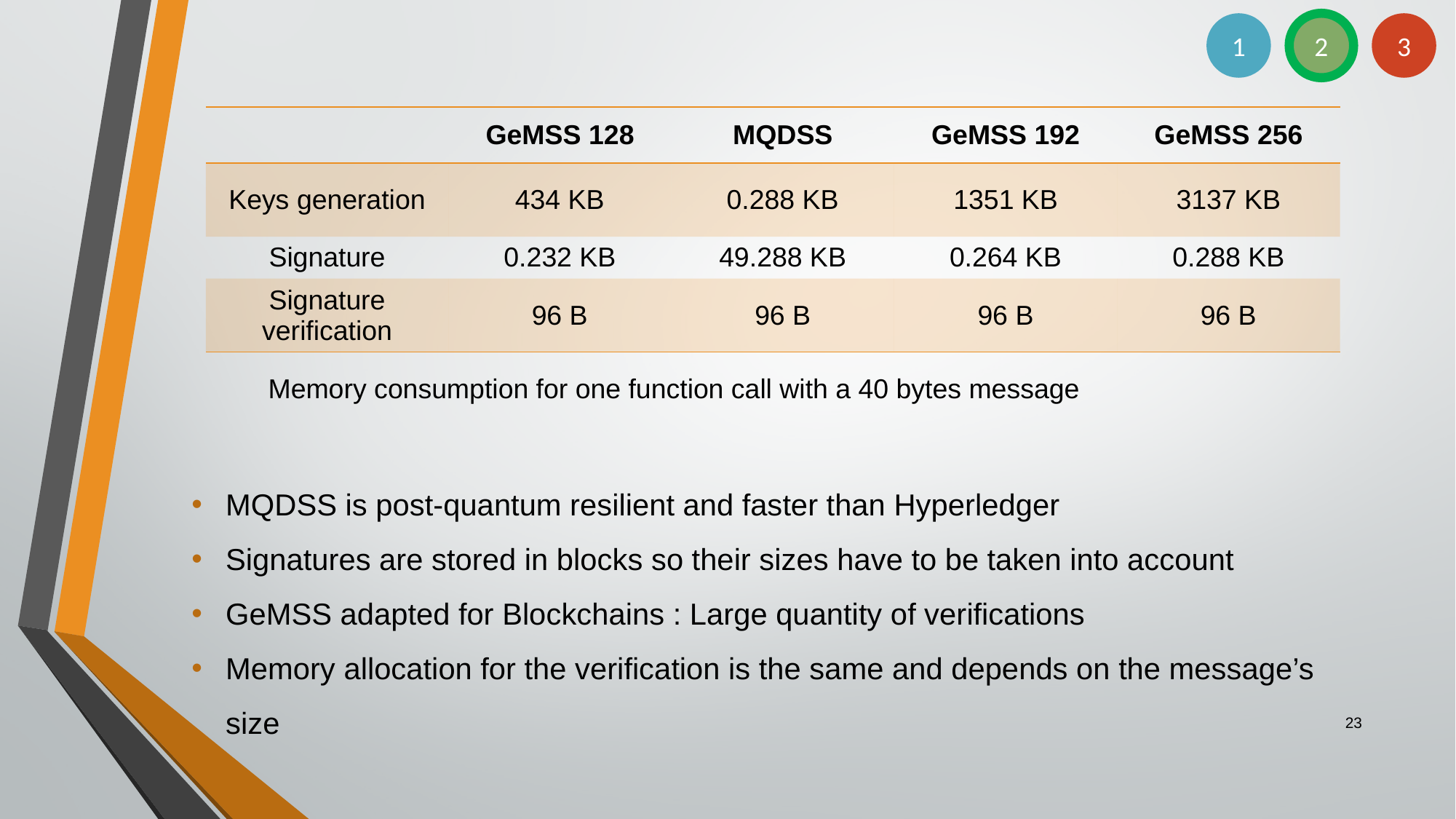

1
2
3
|  | GeMSS 128 | MQDSS | GeMSS 192 | GeMSS 256 |
| --- | --- | --- | --- | --- |
| Keys generation | 434 KB | 0.288 KB | 1351 KB | 3137 KB |
| Signature | 0.232 KB | 49.288 KB | 0.264 KB | 0.288 KB |
| Signature verification | 96 B | 96 B | 96 B | 96 B |
Memory consumption for one function call with a 40 bytes message
MQDSS is post-quantum resilient and faster than Hyperledger
Signatures are stored in blocks so their sizes have to be taken into account
GeMSS adapted for Blockchains : Large quantity of verifications
Memory allocation for the verification is the same and depends on the message’s size

23